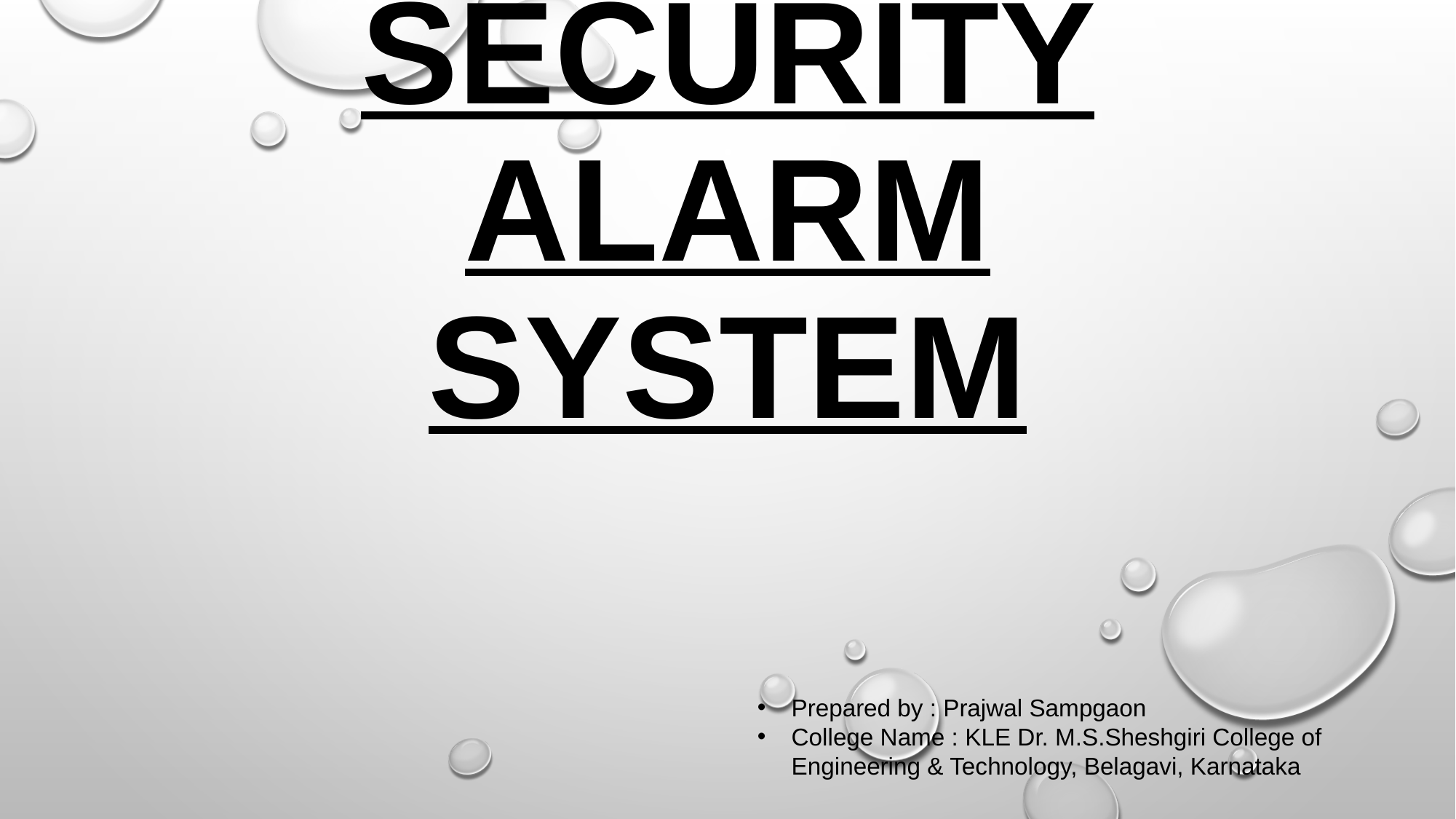

# Laser Security Alarm System
Prepared by : Prajwal Sampgaon
College Name : KLE Dr. M.S.Sheshgiri College of Engineering & Technology, Belagavi, Karnataka